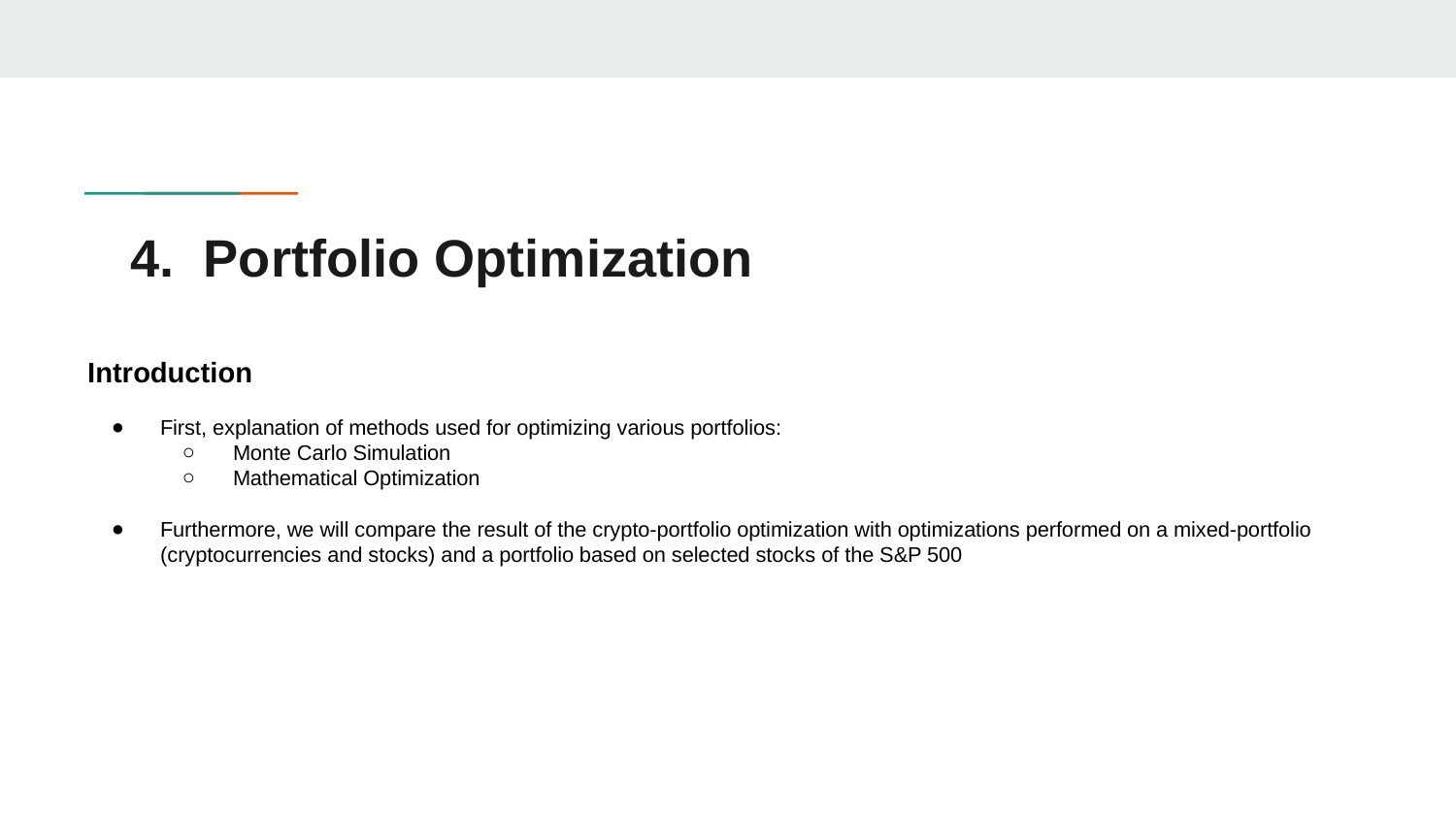

# 4.  Portfolio Optimization

Introduction

First, explanation of methods used for optimizing various portfolios:
Monte Carlo Simulation
Mathematical Optimization

Furthermore, we will compare the result of the crypto-portfolio optimization with optimizations performed on a mixed-portfolio (cryptocurrencies and stocks) and a portfolio based on selected stocks of the S&P 500